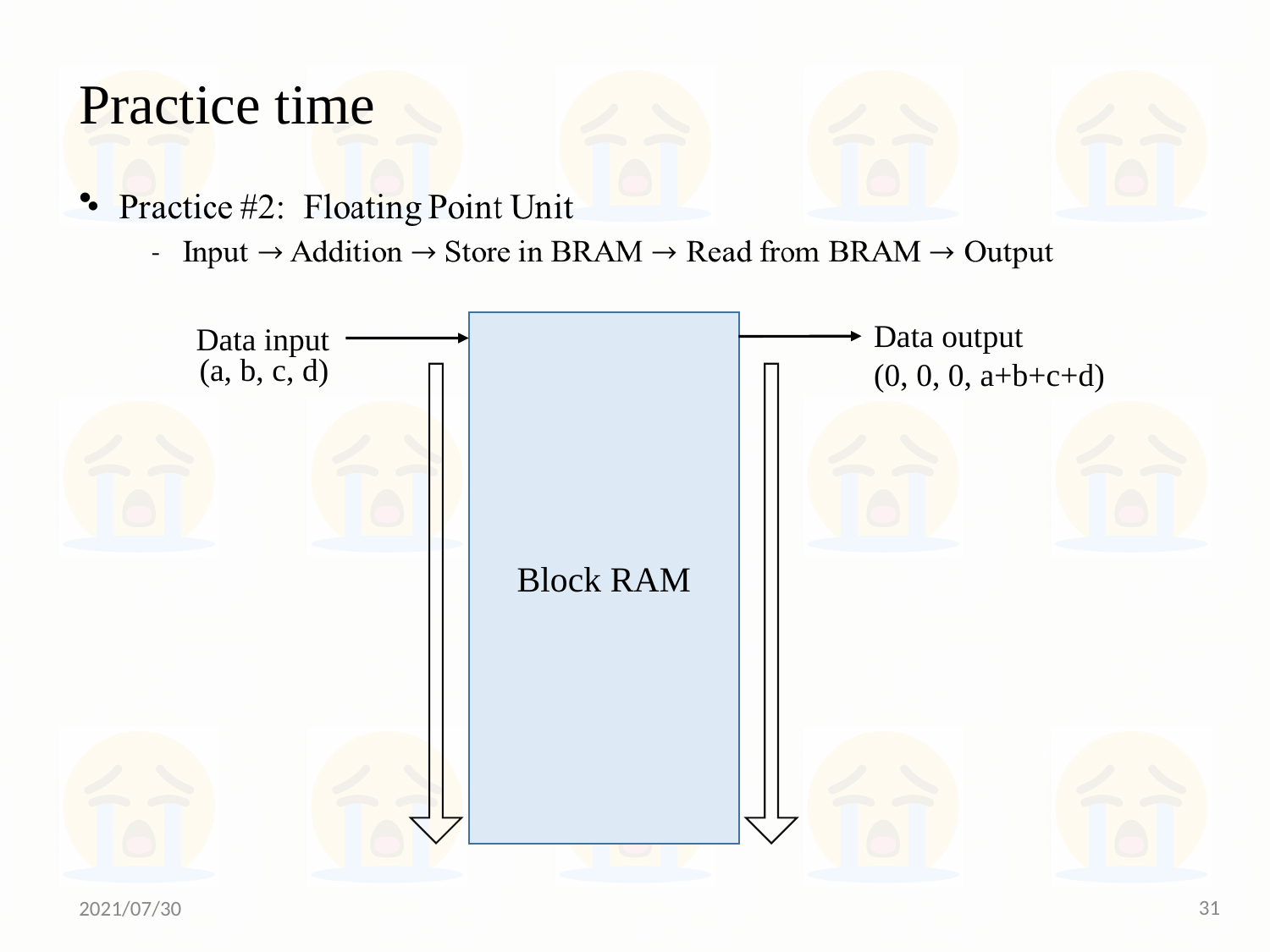

# Practice time

Data output
Data input
Block RAM
(a, b, c, d)
(0, 0, 0, a+b+c+d)

31
2021/07/30